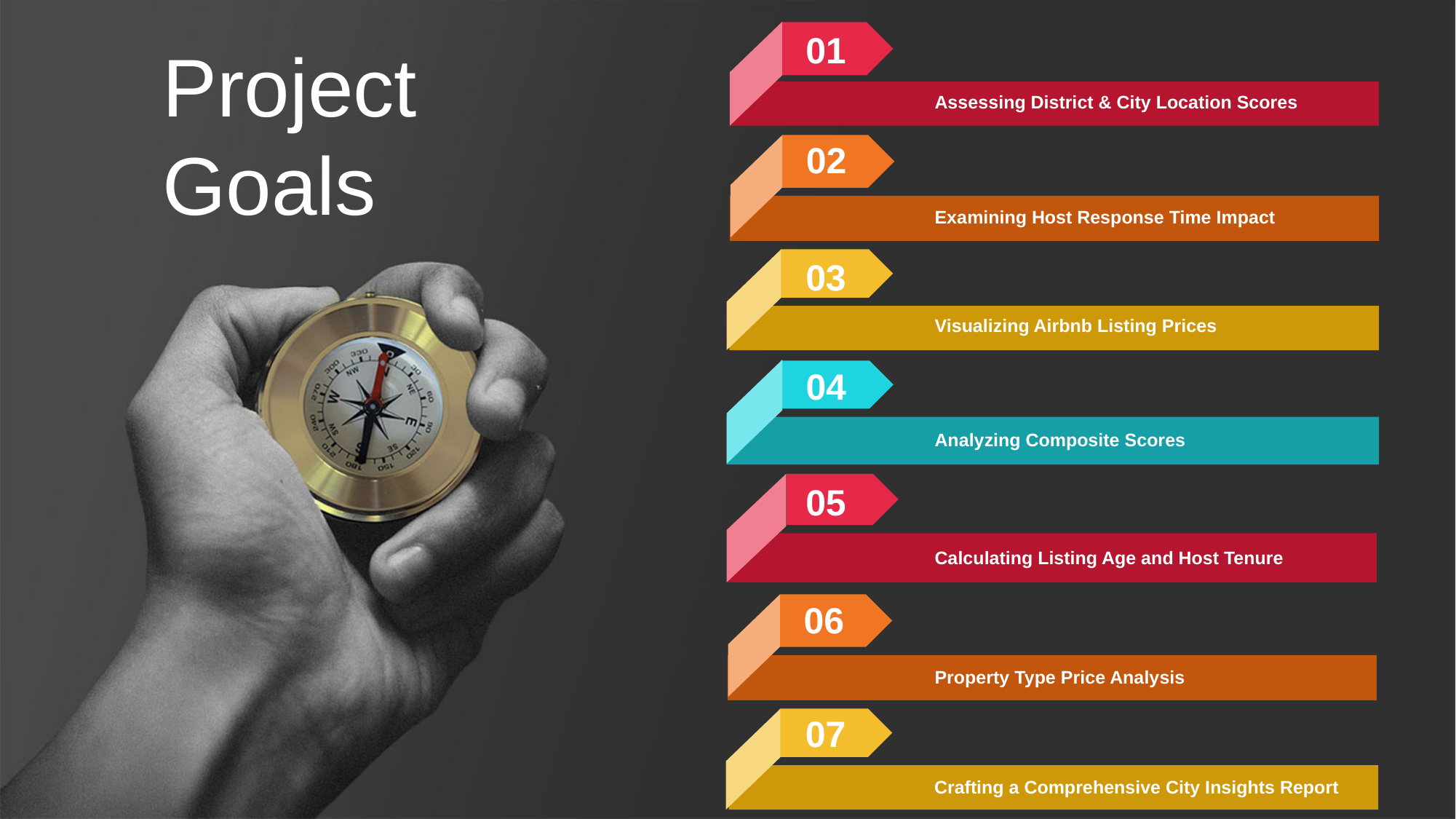

01

Assessing District & City Location Scores
Project Goals
02

Examining Host Response Time Impact

03

Visualizing Airbnb Listing Prices
04

Analyzing Composite Scores

05

Calculating Listing Age and Host Tenure
06

Property Type Price Analysis
07

Crafting a Comprehensive City Insights Report